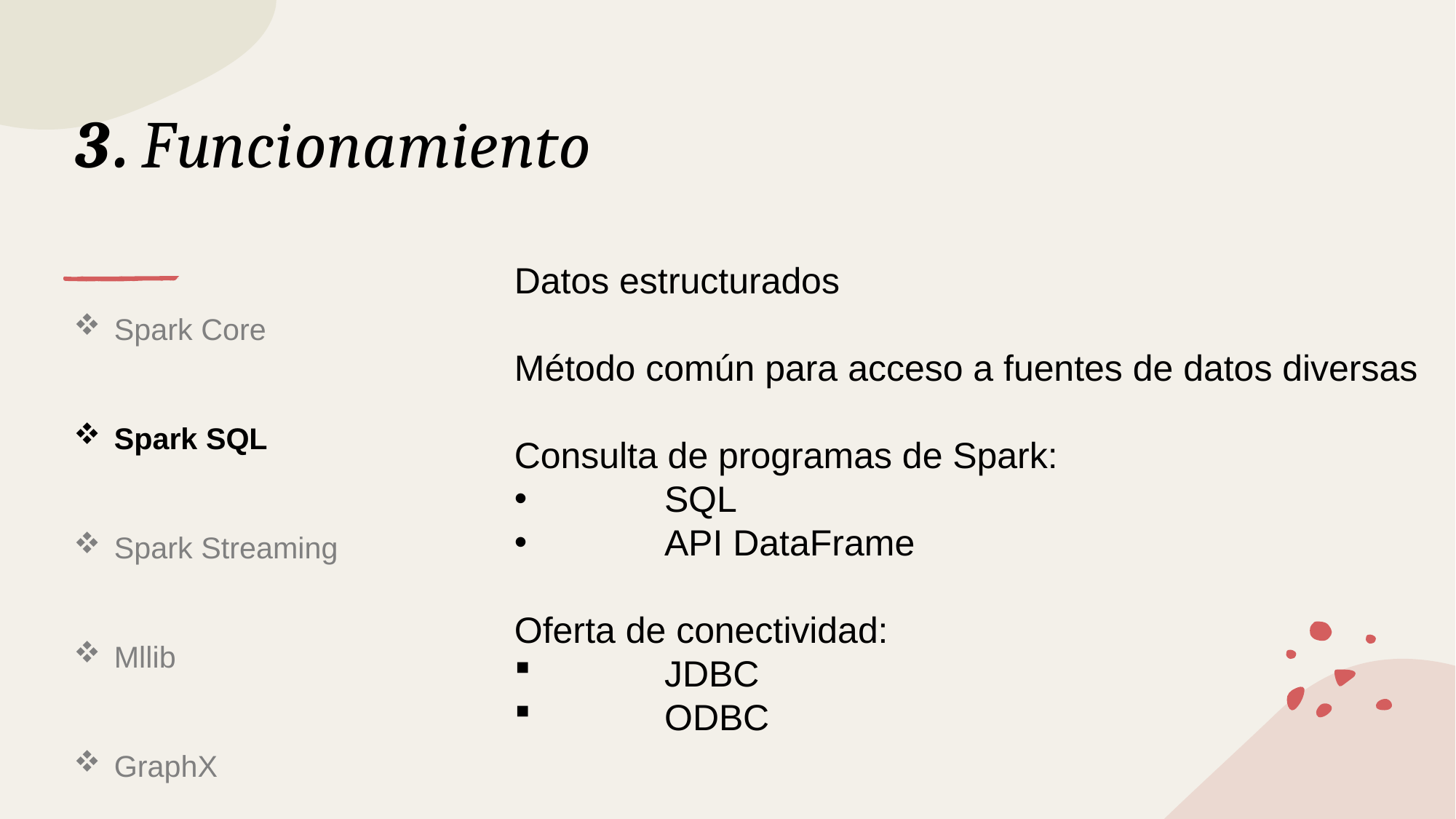

# 3. Funcionamiento
Datos estructurados

Método común para acceso a fuentes de datos diversas

Consulta de programas de Spark:
	SQL
	API DataFrame

Oferta de conectividad:
	JDBC
	ODBC

Spark Core

Spark SQL

Spark Streaming

Mllib

GraphX